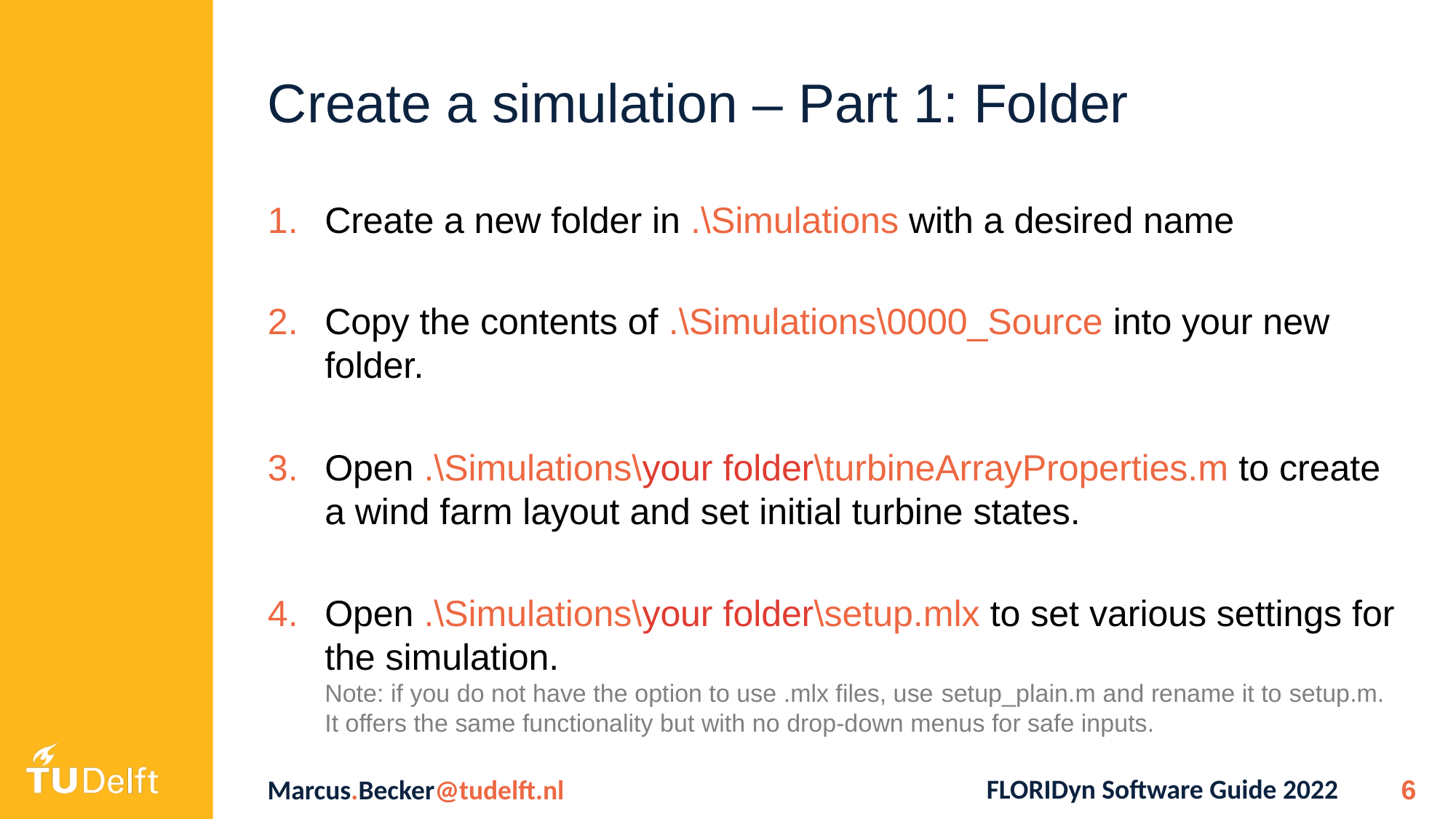

# Create a simulation – Part 1: Folder
Create a new folder in .\Simulations with a desired name

Copy the contents of .\Simulations\0000_Source into your new folder.

Open .\Simulations\your folder\turbineArrayProperties.m to create a wind farm layout and set initial turbine states.

Open .\Simulations\your folder\setup.mlx to set various settings for the simulation.
Note: if you do not have the option to use .mlx files, use setup_plain.m and rename it to setup.m. It offers the same functionality but with no drop-down menus for safe inputs.